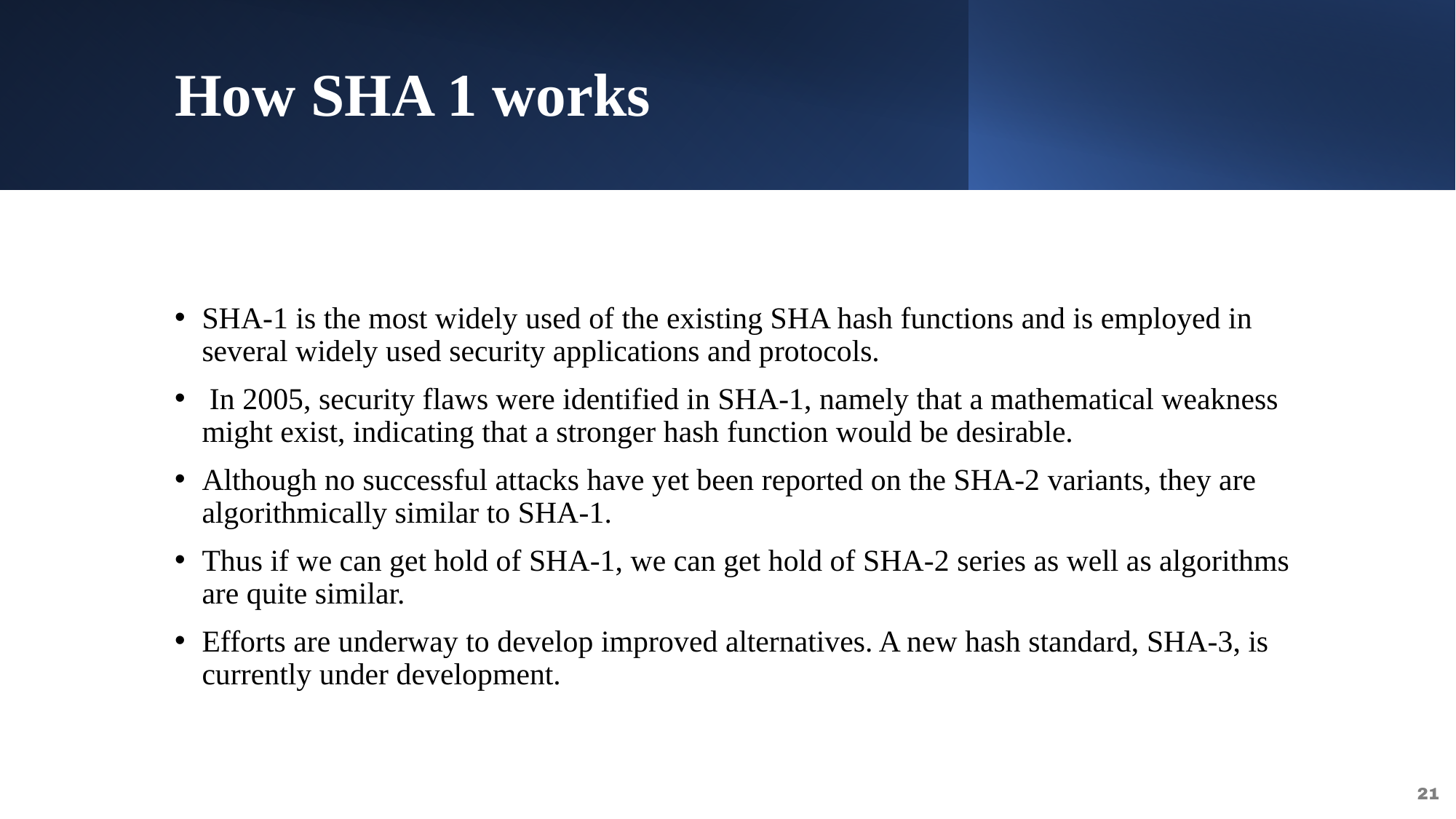

# How SHA 1 works
SHA-1 is the most widely used of the existing SHA hash functions and is employed in several widely used security applications and protocols.
 In 2005, security flaws were identified in SHA-1, namely that a mathematical weakness might exist, indicating that a stronger hash function would be desirable.
Although no successful attacks have yet been reported on the SHA-2 variants, they are algorithmically similar to SHA-1.
Thus if we can get hold of SHA-1, we can get hold of SHA-2 series as well as algorithms are quite similar.
Efforts are underway to develop improved alternatives. A new hash standard, SHA-3, is currently under development.
21